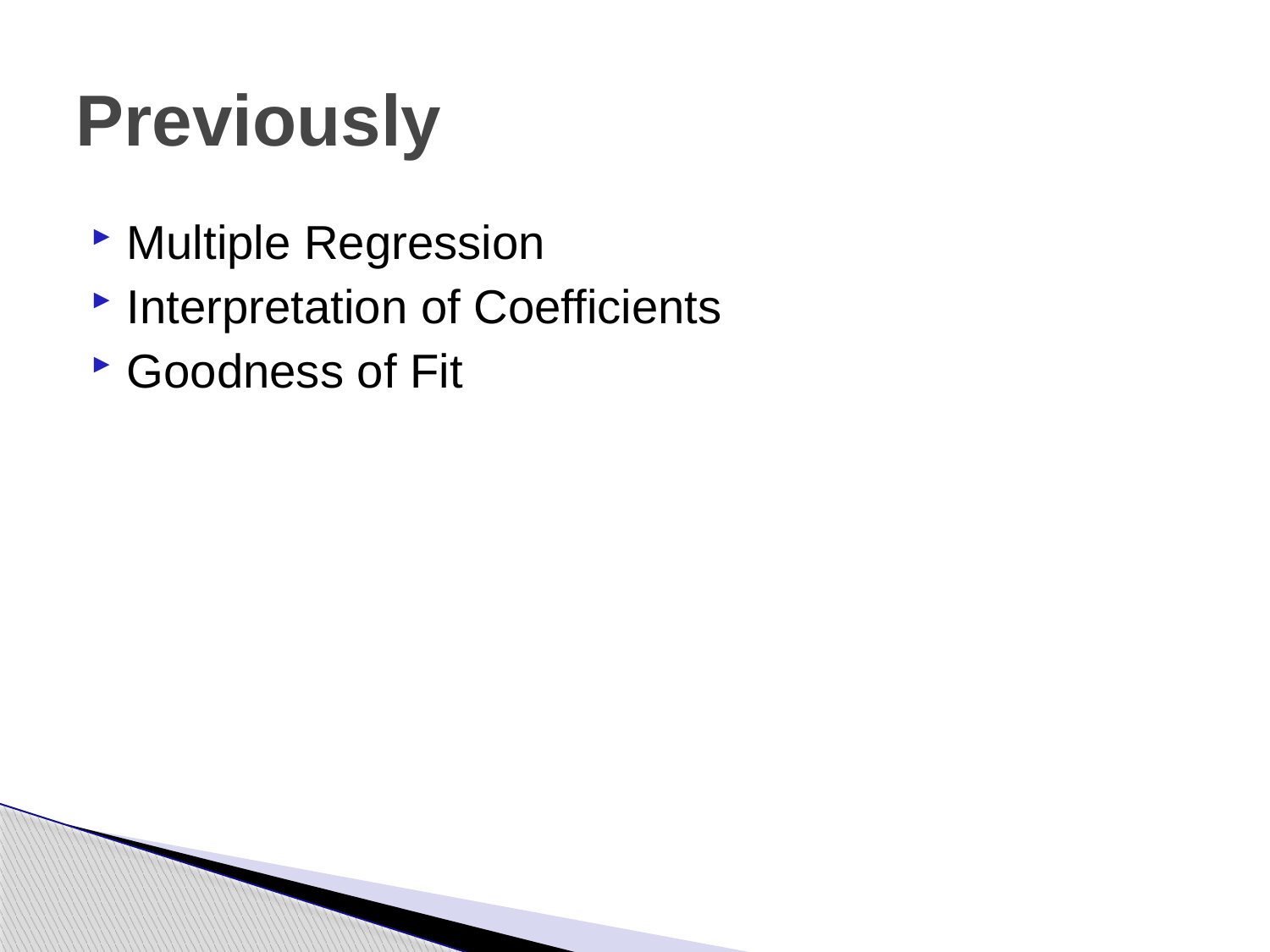

# Previously
Multiple Regression
Interpretation of Coefficients
Goodness of Fit